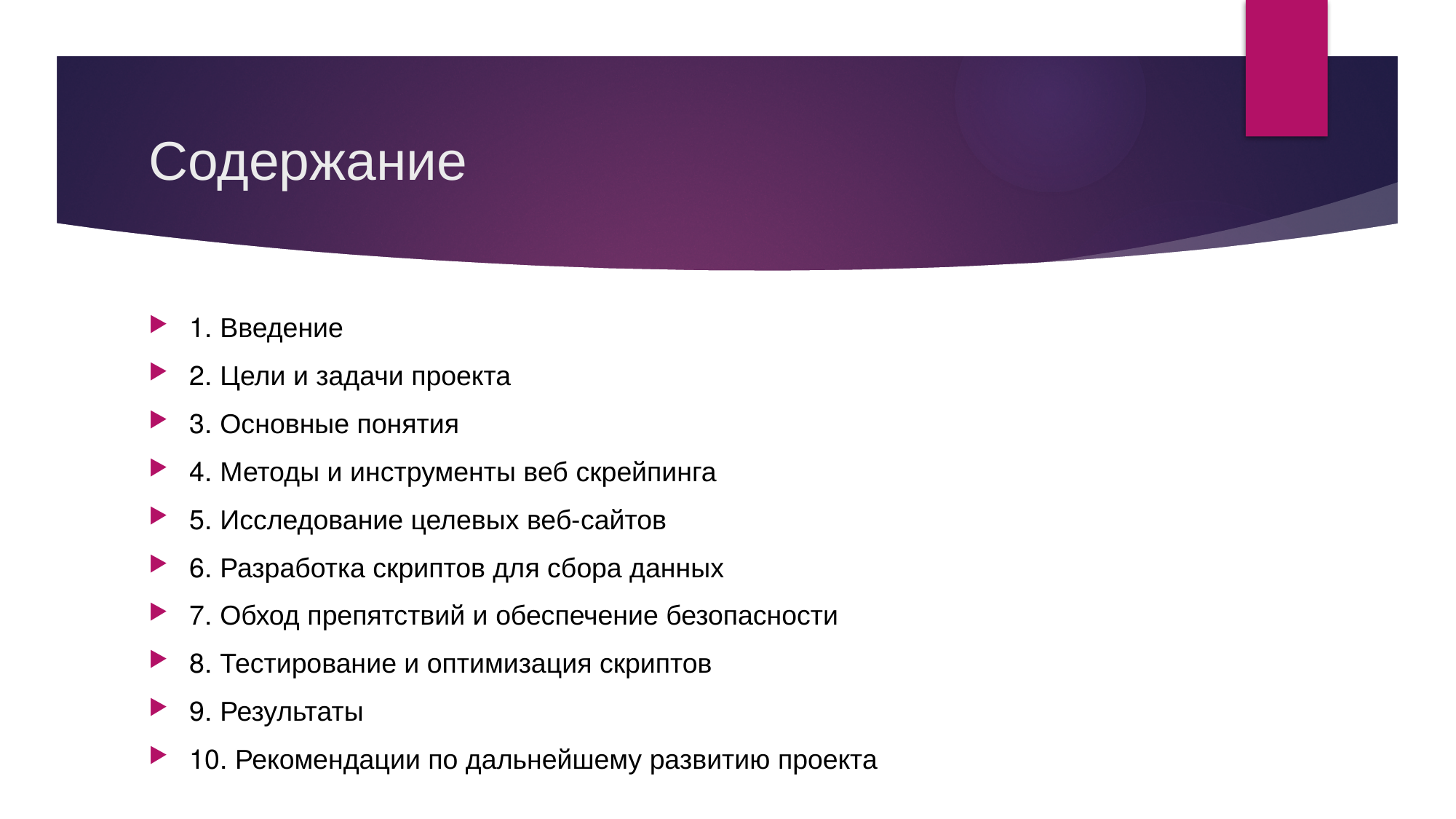

# Содержание
1. Введение
2. Цели и задачи проекта
3. Основные понятия
4. Методы и инструменты веб скрейпинга
5. Исследование целевых веб-сайтов
6. Разработка скриптов для сбора данных
7. Обход препятствий и обеспечение безопасности
8. Тестирование и оптимизация скриптов
9. Результаты
10. Рекомендации по дальнейшему развитию проекта